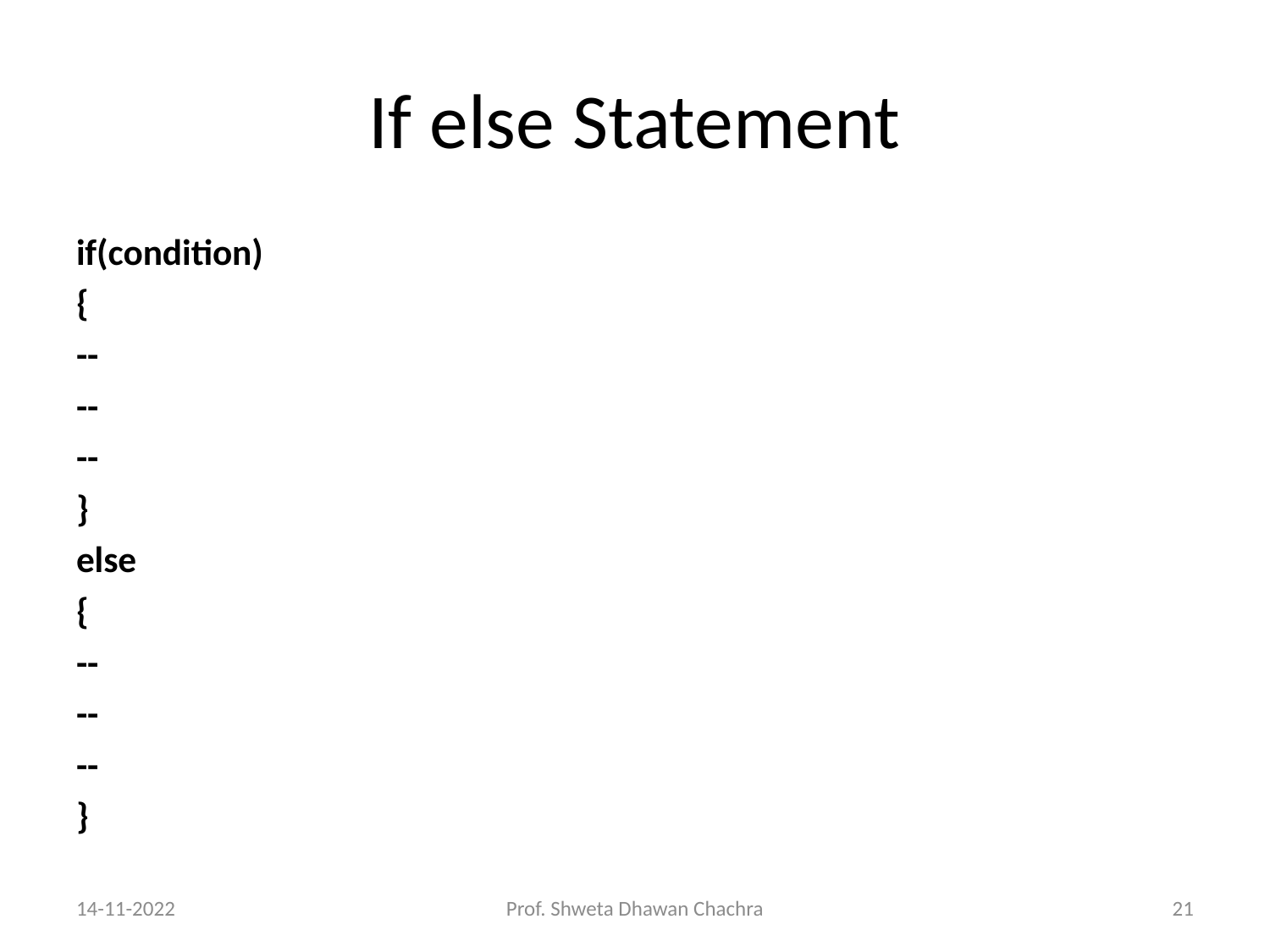

# If else Statement
if(condition)
{
--
--
--
}
else
{
--
--
--
}
14-11-2022
Prof. Shweta Dhawan Chachra
21